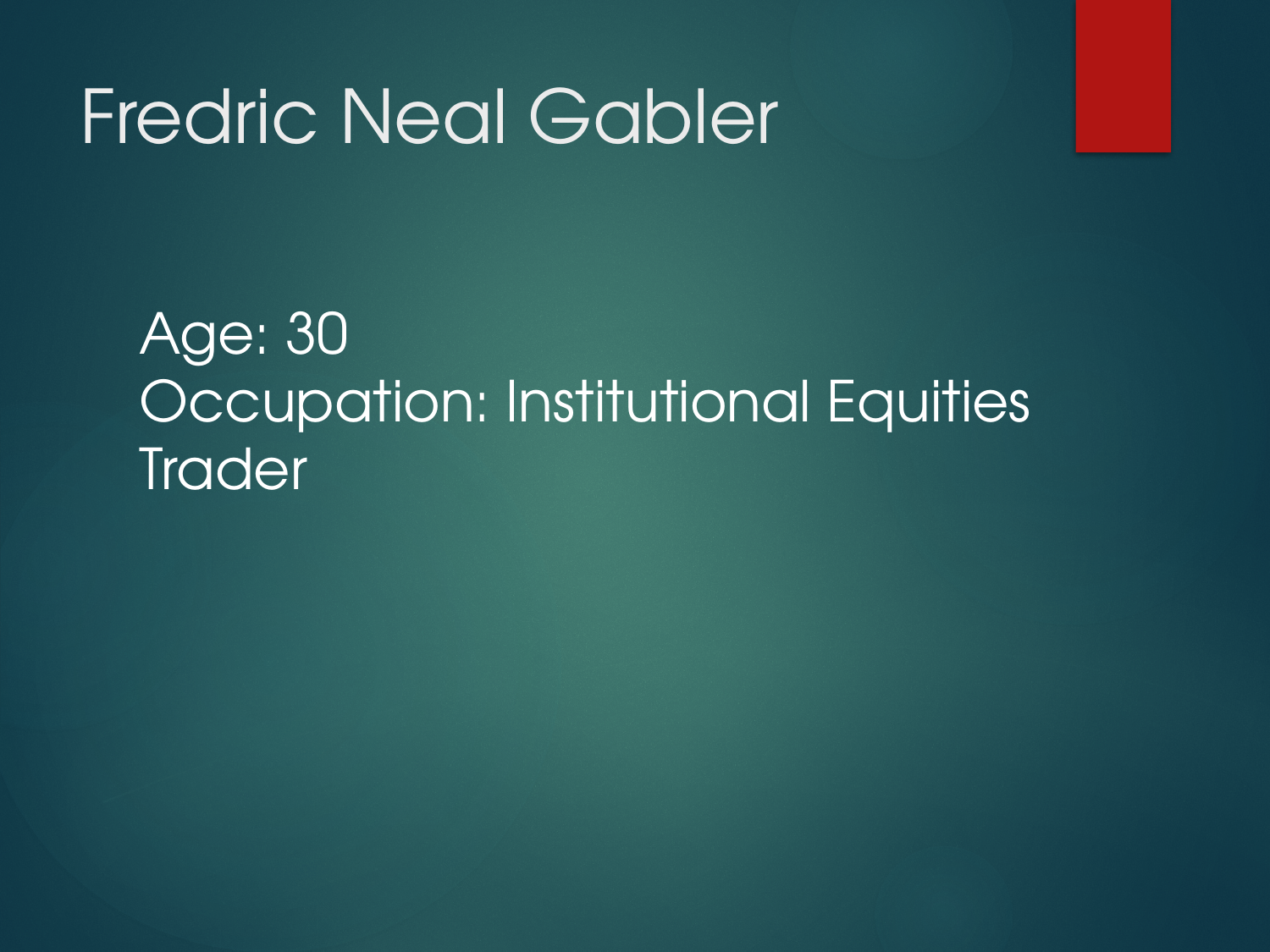

# Fredric Neal Gabler

Age: 30
Occupation: Institutional Equities Trader